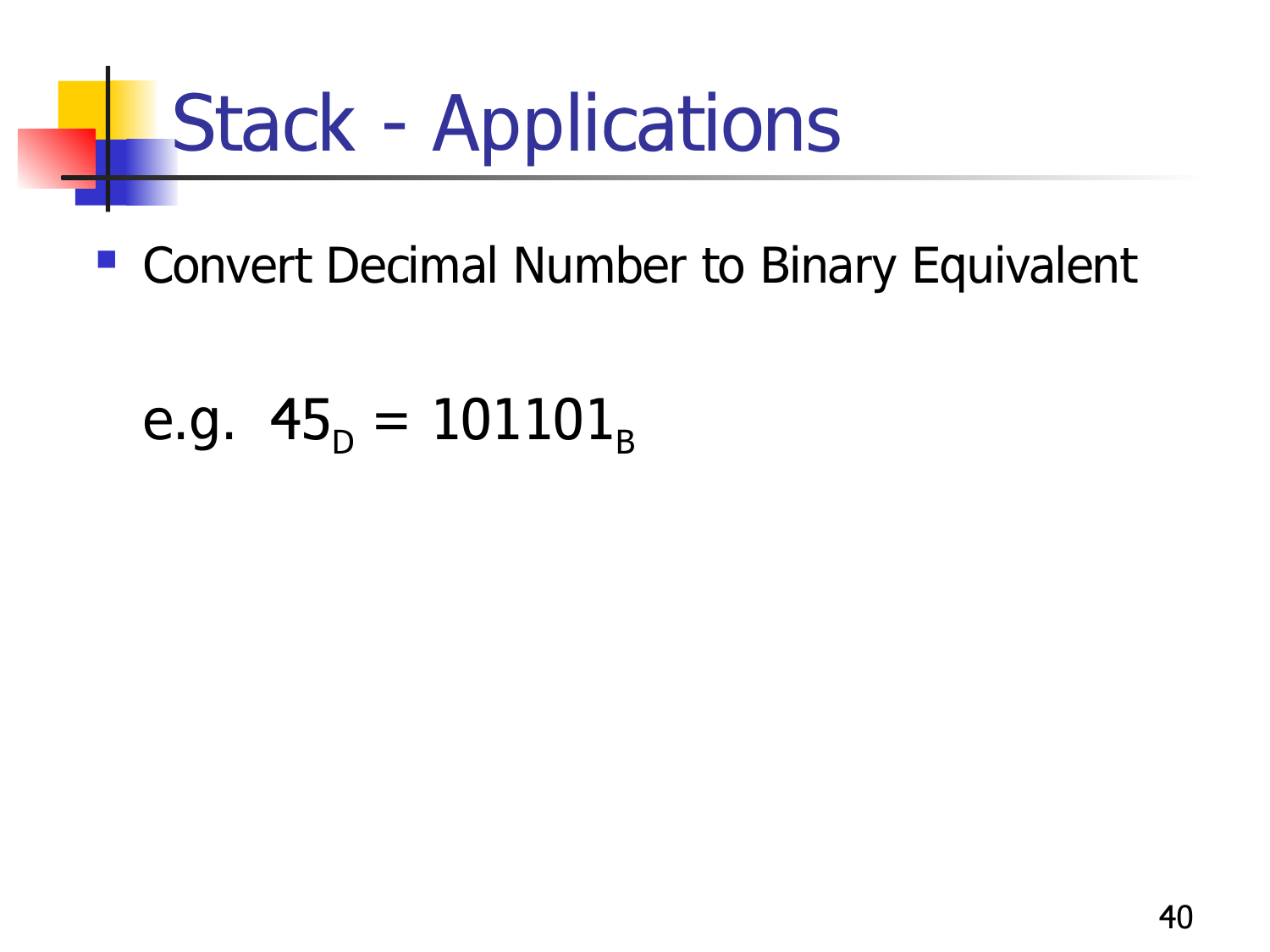

# Stack - Applications
Convert Decimal Number to Binary Equivalent

	e.g. 	45D = 101101B
40